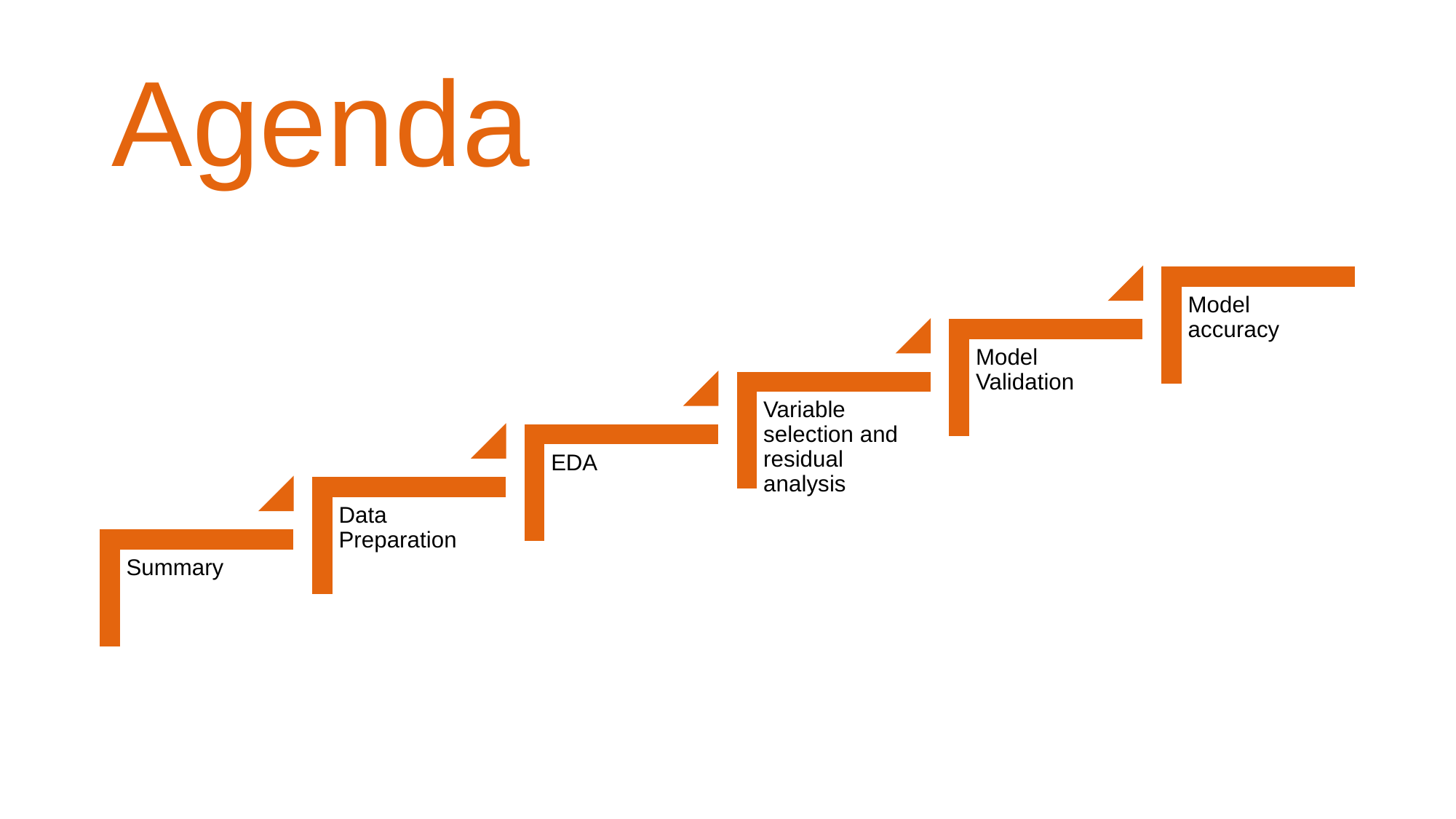

# Agenda
Summary
Data Preparation
EDA
Variable selection and residual analysis
Model Validation
Model accuracy